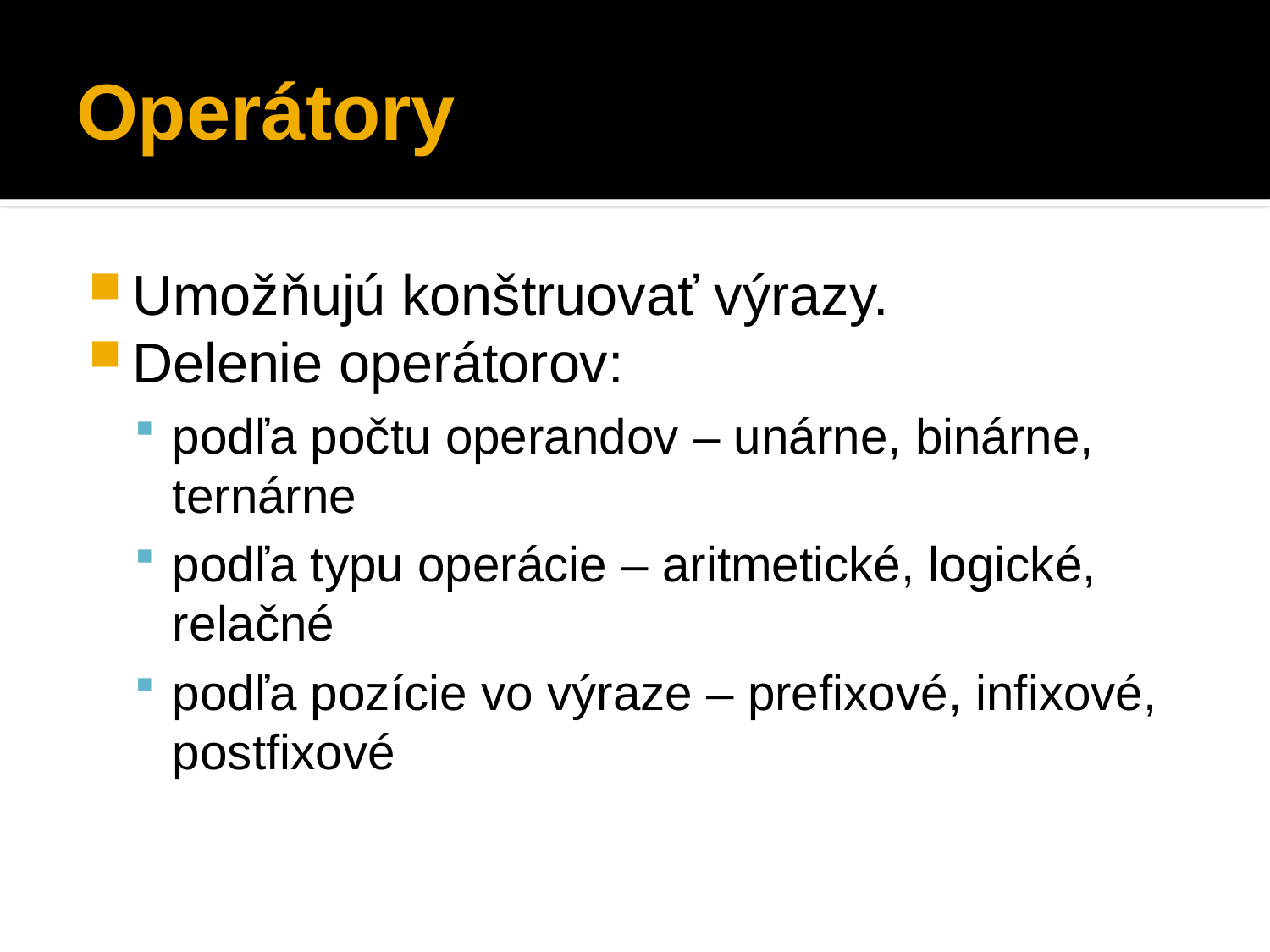

# Operátory
Umožňujú konštruovať výrazy.
Delenie operátorov:
podľa počtu operandov – unárne, binárne, ternárne
podľa typu operácie – aritmetické, logické, relačné
podľa pozície vo výraze – prefixové, infixové, postfixové